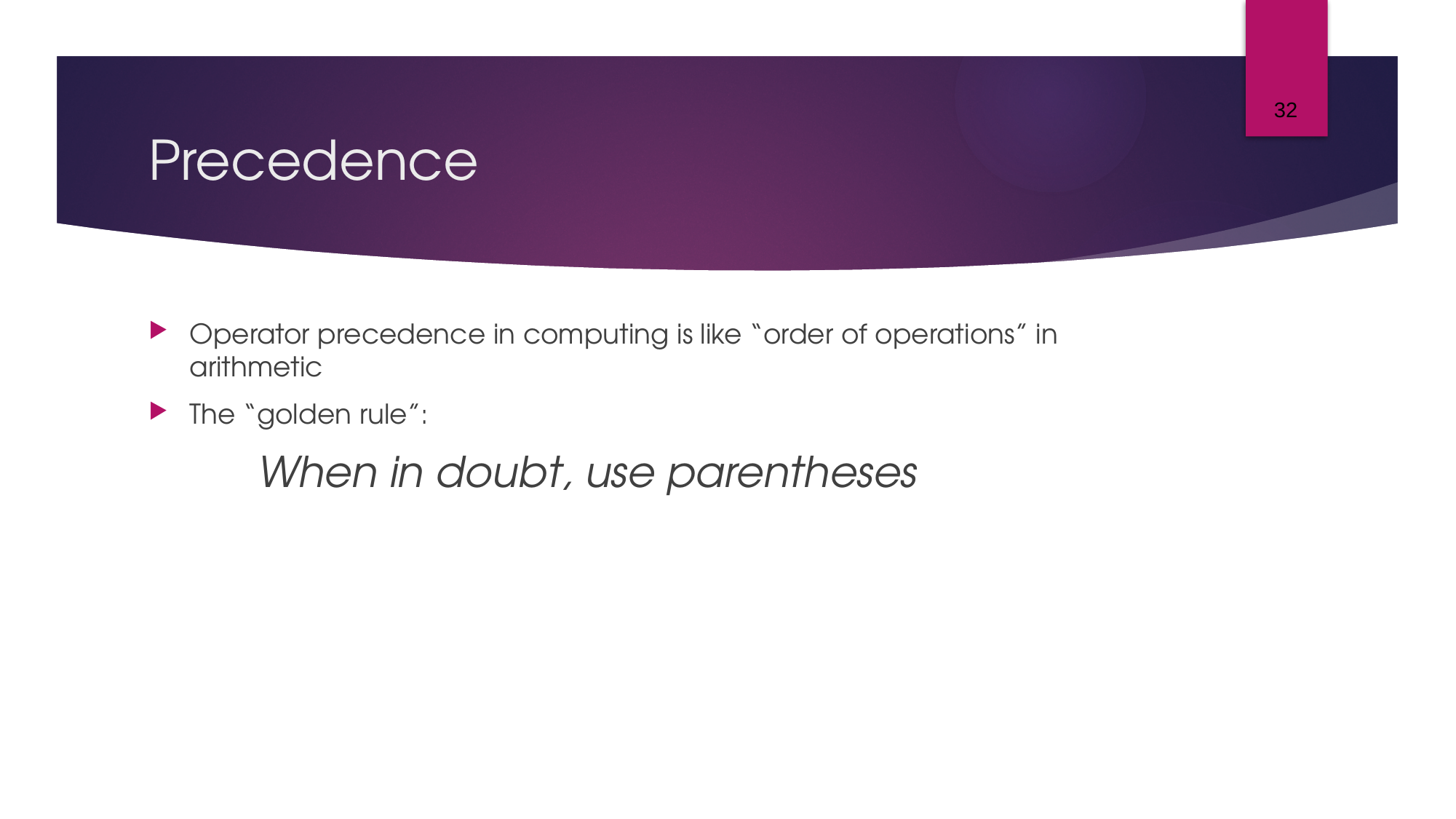

32
# Precedence
Operator precedence in computing is like “order of operations” in arithmetic
The “golden rule”:
When in doubt, use parentheses